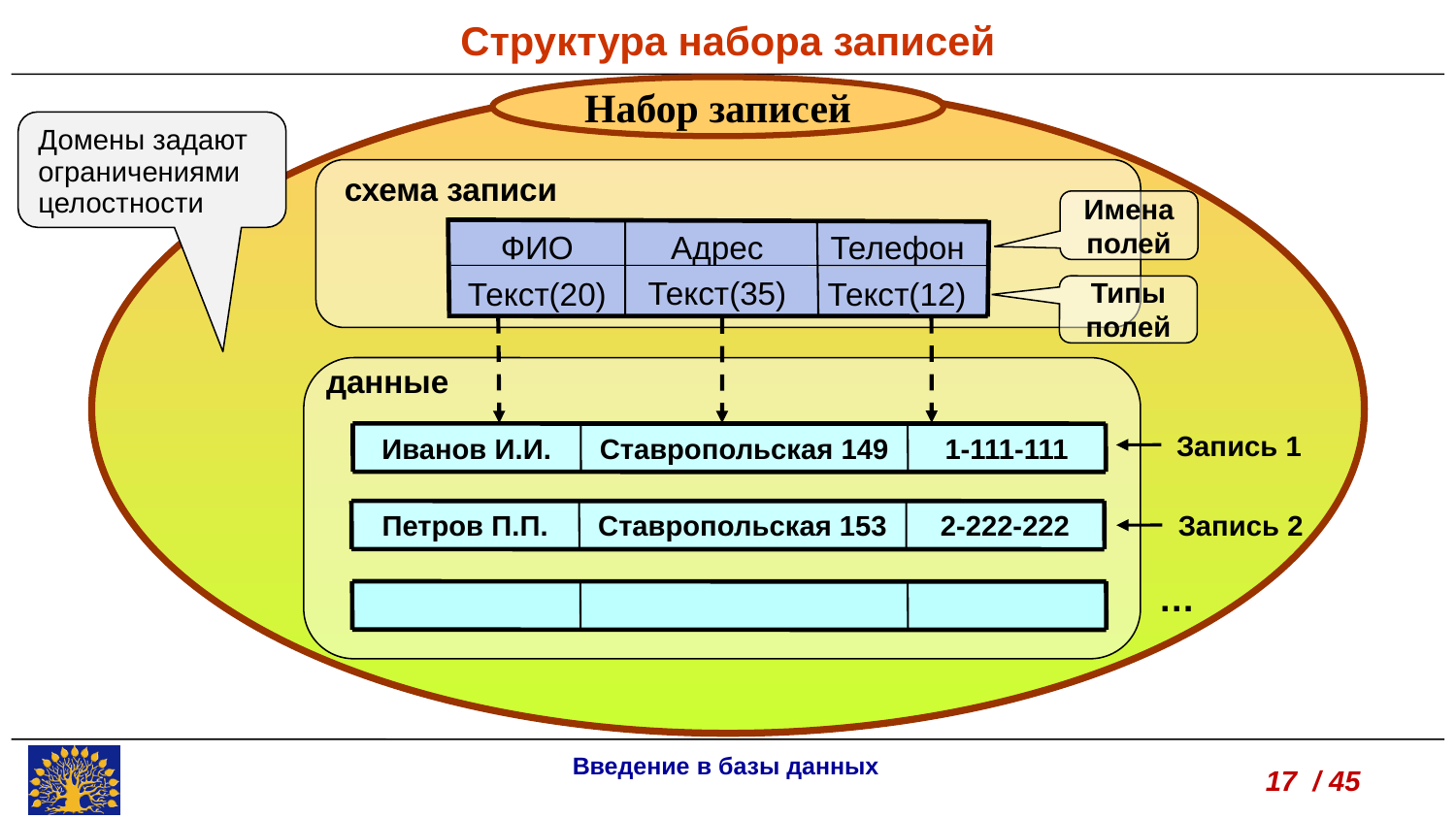

Структура набора записей
Набор записей

Домены задают ограничениями
целостности

схема записи
Имена полей

Адрес
ФИО
Телефон

Текст(35)‏
Текст(20)‏
Текст(12)‏

Типы полей

данные

Запись 1

Иванов И.И.

Ставропольская 149

1-111-111

Запись 2

Петров П.П.

Ставропольская 153

2-222-222

…